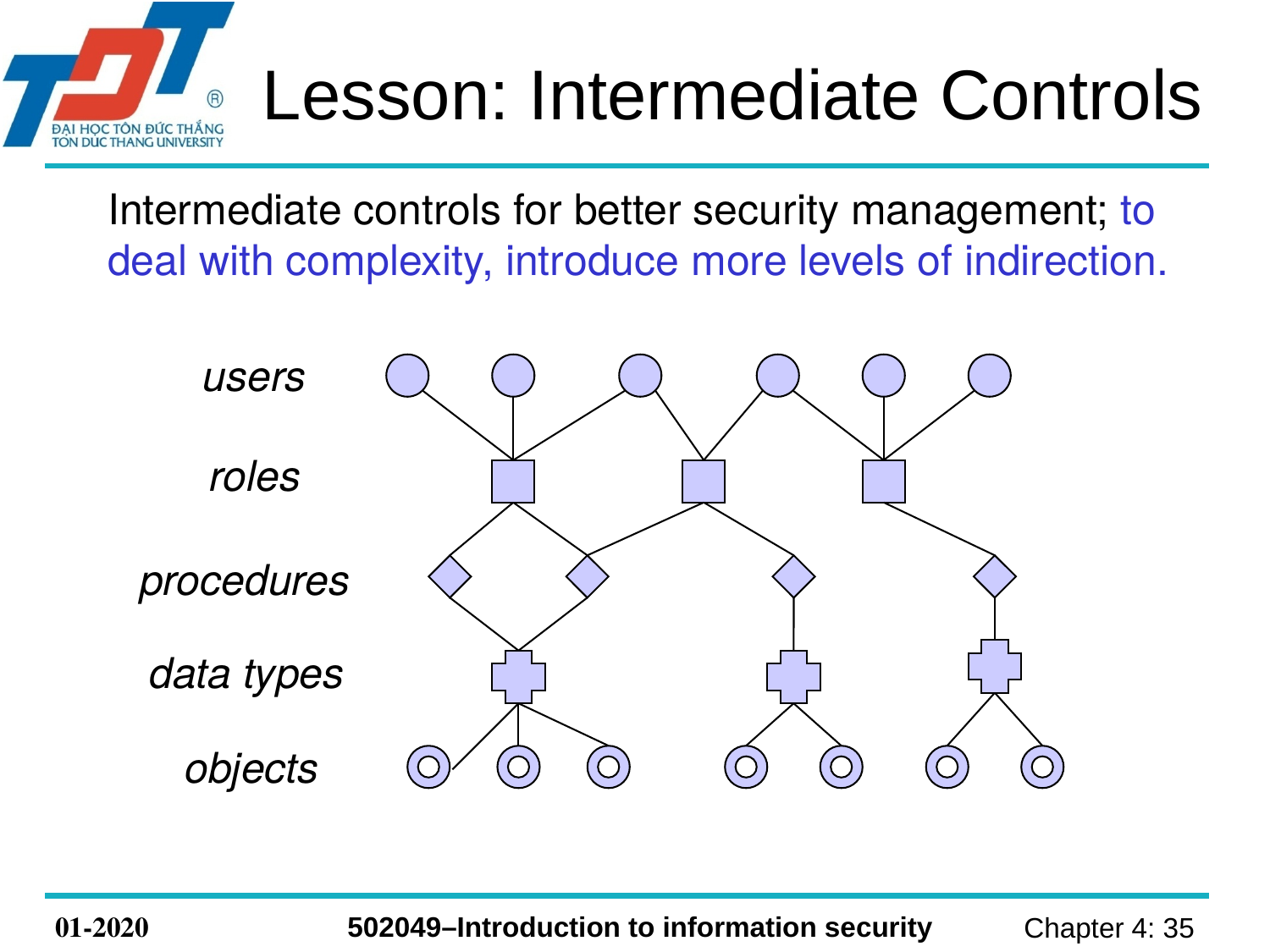

# Lesson: Intermediate Controls
Intermediate controls for better security management; to deal with complexity, introduce more levels of indirection.
users

roles

procedures

data types

objects